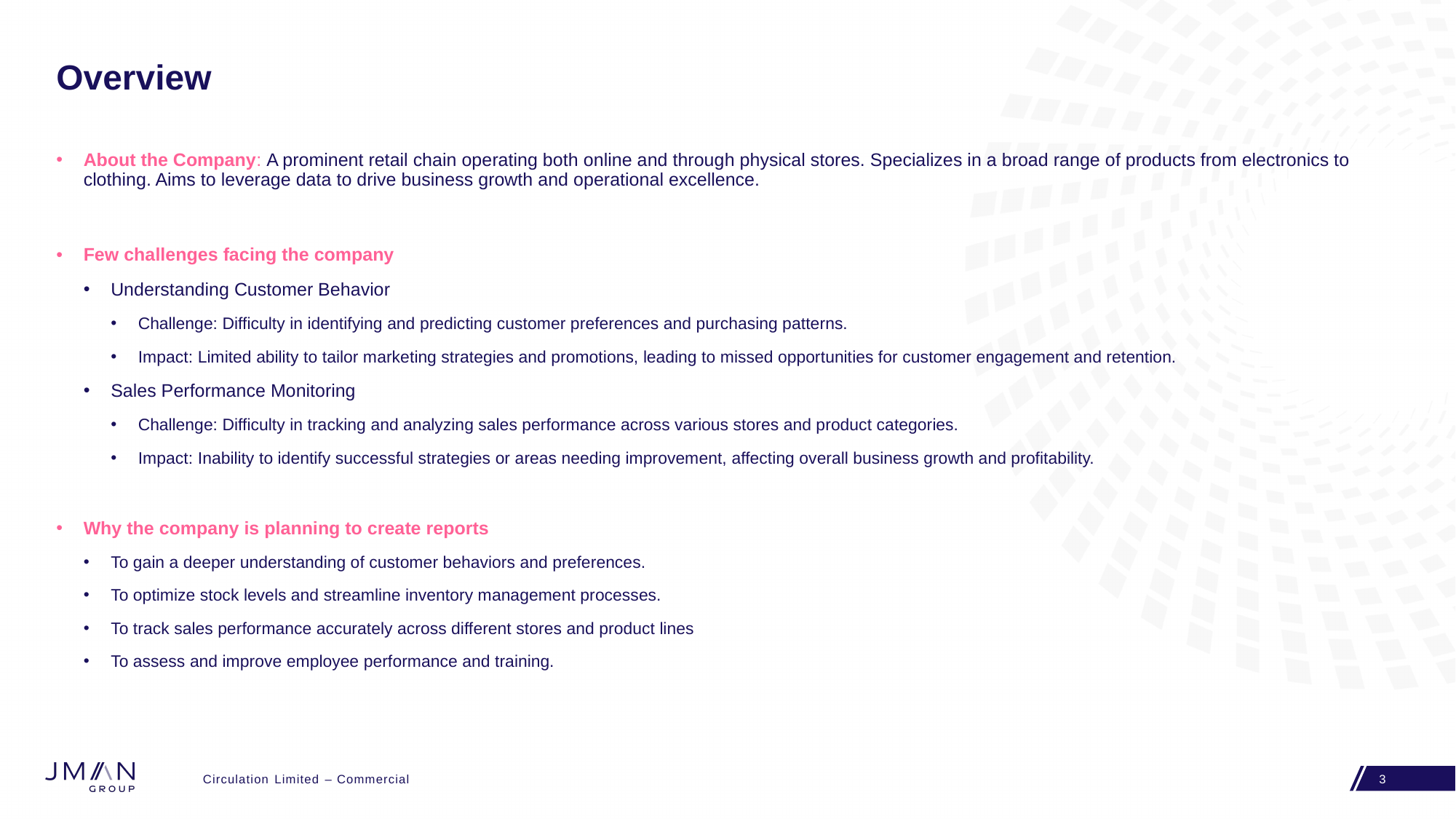

# Overview
About the Company: A prominent retail chain operating both online and through physical stores. Specializes in a broad range of products from electronics to clothing. Aims to leverage data to drive business growth and operational excellence.

Few challenges facing the company
Understanding Customer Behavior
Challenge: Difficulty in identifying and predicting customer preferences and purchasing patterns.
Impact: Limited ability to tailor marketing strategies and promotions, leading to missed opportunities for customer engagement and retention.
Sales Performance Monitoring
Challenge: Difficulty in tracking and analyzing sales performance across various stores and product categories.
Impact: Inability to identify successful strategies or areas needing improvement, affecting overall business growth and profitability.

Why the company is planning to create reports
To gain a deeper understanding of customer behaviors and preferences.
To optimize stock levels and streamline inventory management processes.
To track sales performance accurately across different stores and product lines
To assess and improve employee performance and training.